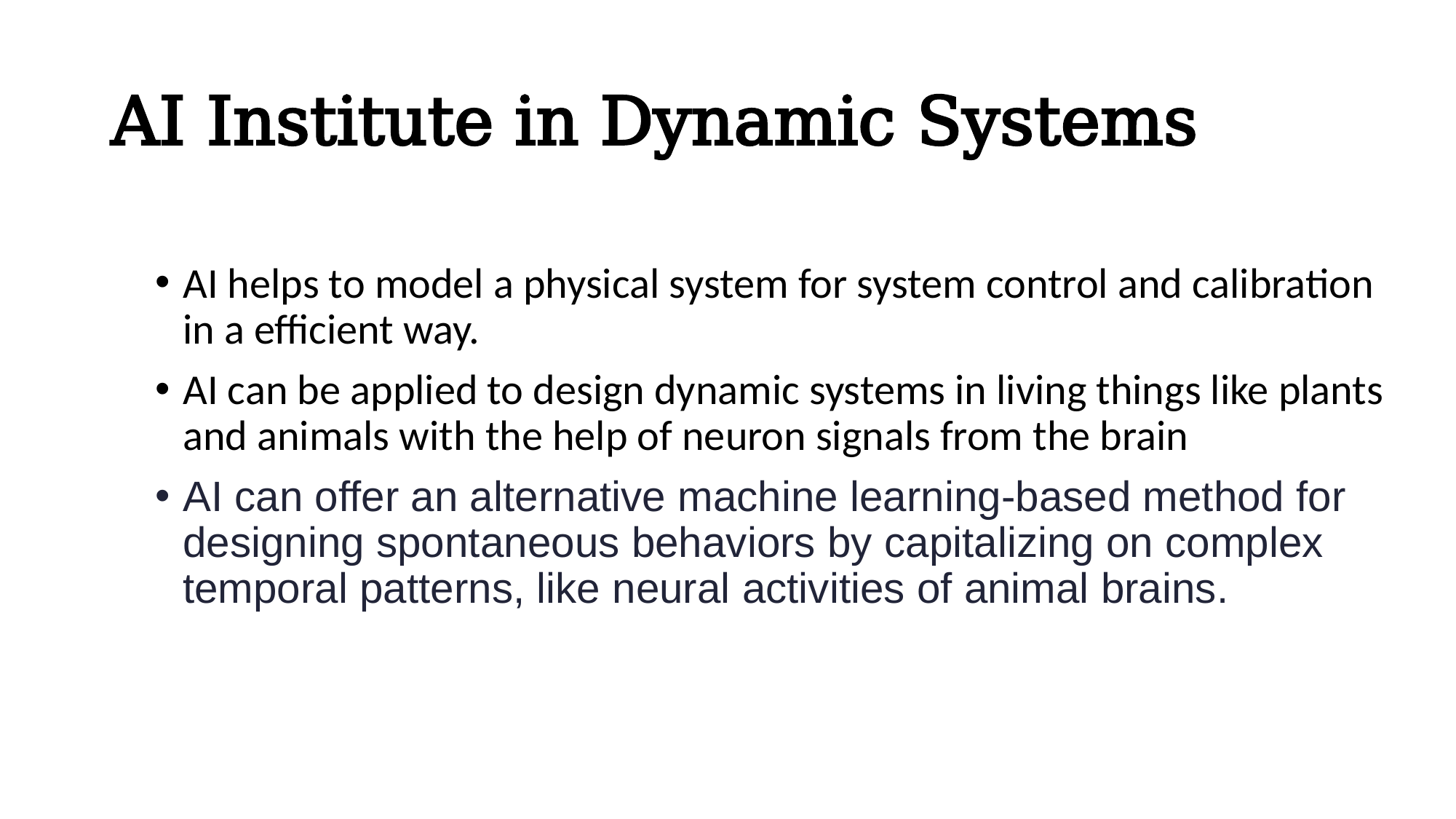

# AI Institute in Dynamic Systems
AI helps to model a physical system for system control and calibration in a efficient way.
AI can be applied to design dynamic systems in living things like plants and animals with the help of neuron signals from the brain
AI can offer an alternative machine learning-based method for designing spontaneous behaviors by capitalizing on complex temporal patterns, like neural activities of animal brains.